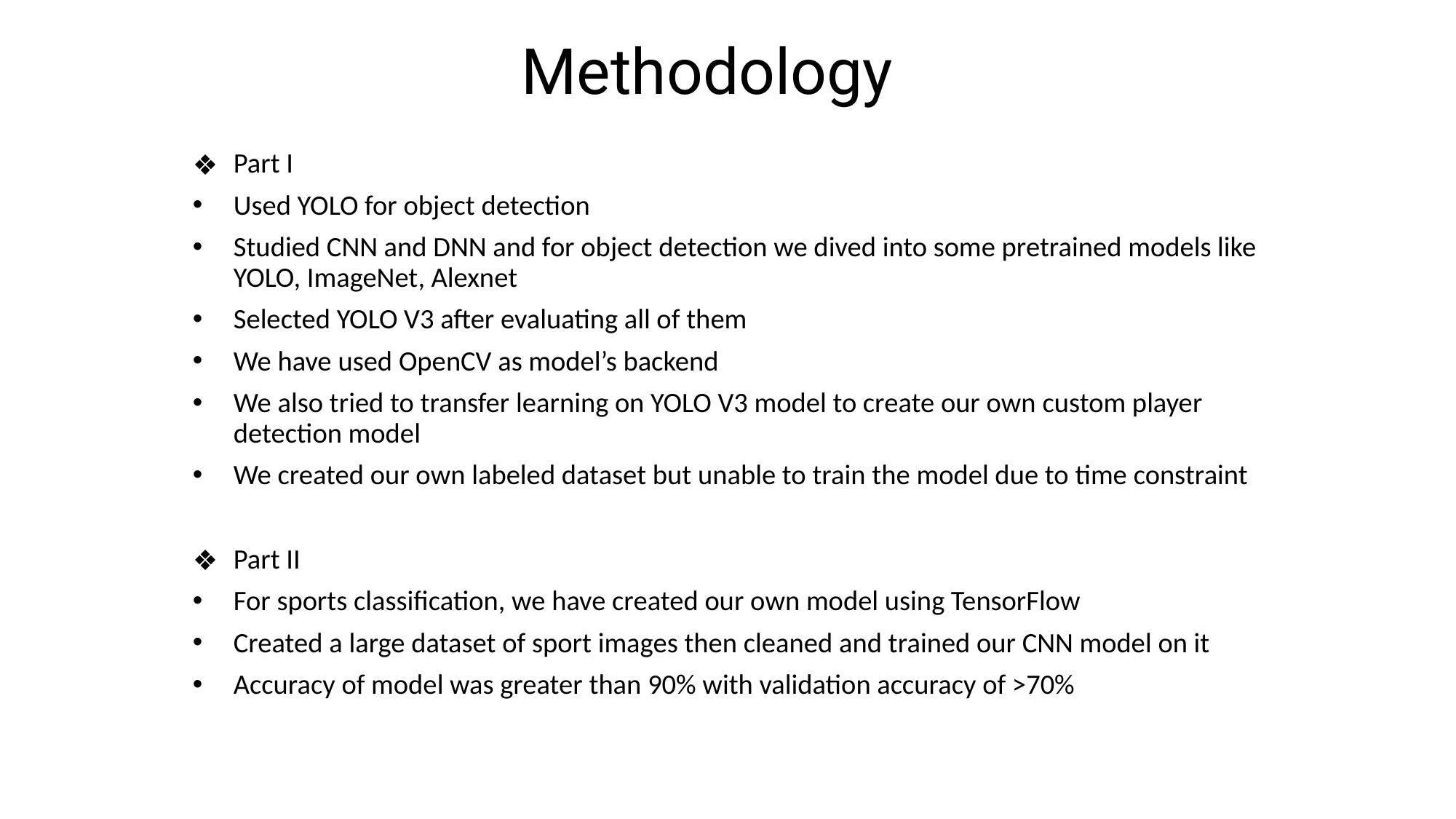

# Methodology
Part I
Used YOLO for object detection
Studied CNN and DNN and for object detection we dived into some pretrained models like YOLO, ImageNet, Alexnet
Selected YOLO V3 after evaluating all of them
We have used OpenCV as model’s backend
We also tried to transfer learning on YOLO V3 model to create our own custom player detection model
We created our own labeled dataset but unable to train the model due to time constraint

Part II
For sports classification, we have created our own model using TensorFlow
Created a large dataset of sport images then cleaned and trained our CNN model on it
Accuracy of model was greater than 90% with validation accuracy of >70%